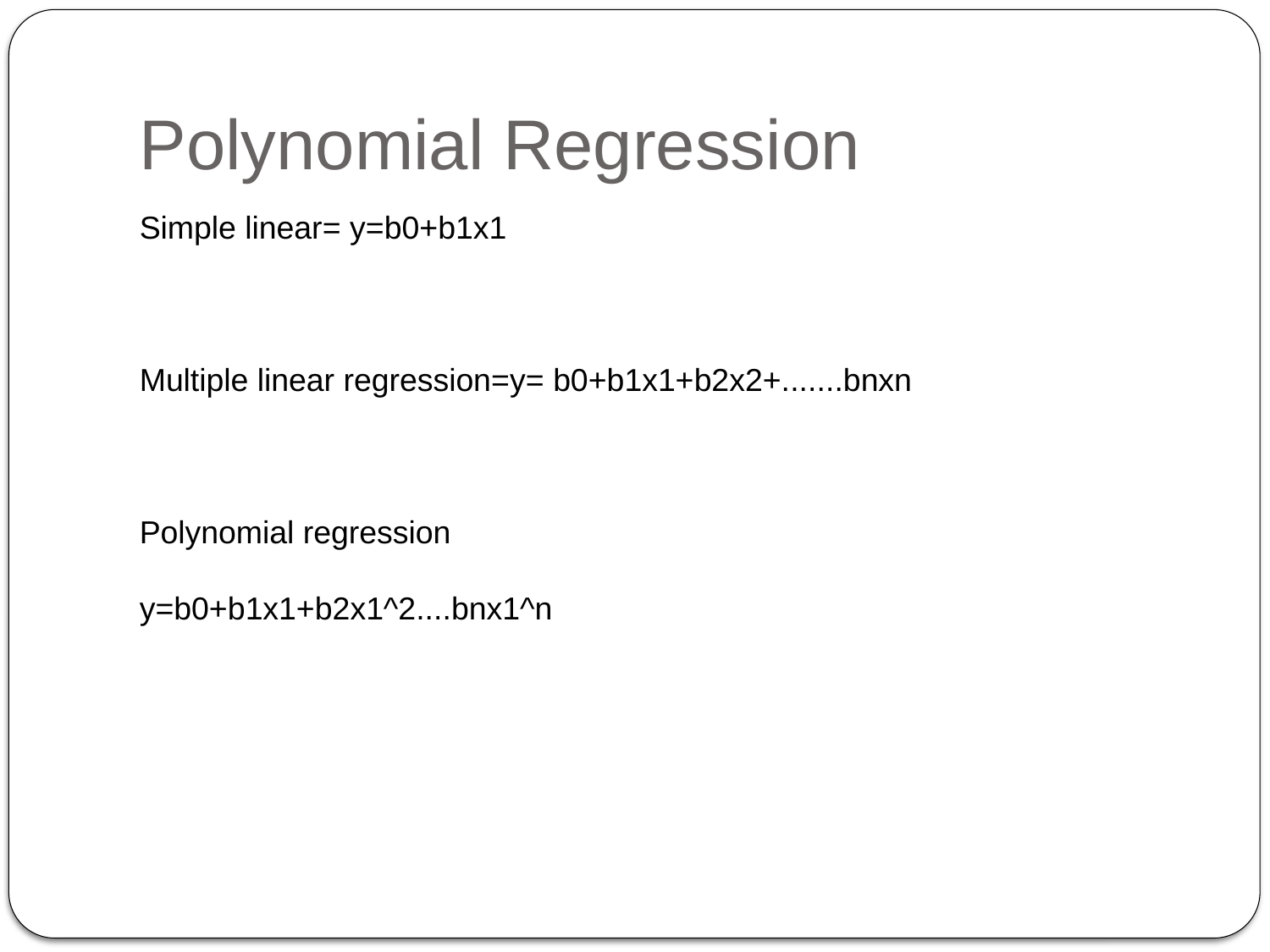

Polynomial Regression
Simple linear= y=b0+b1x1

Multiple linear regression=y= b0+b1x1+b2x2+.......bnxn

Polynomial regression

y=b0+b1x1+b2x1^2....bnx1^n